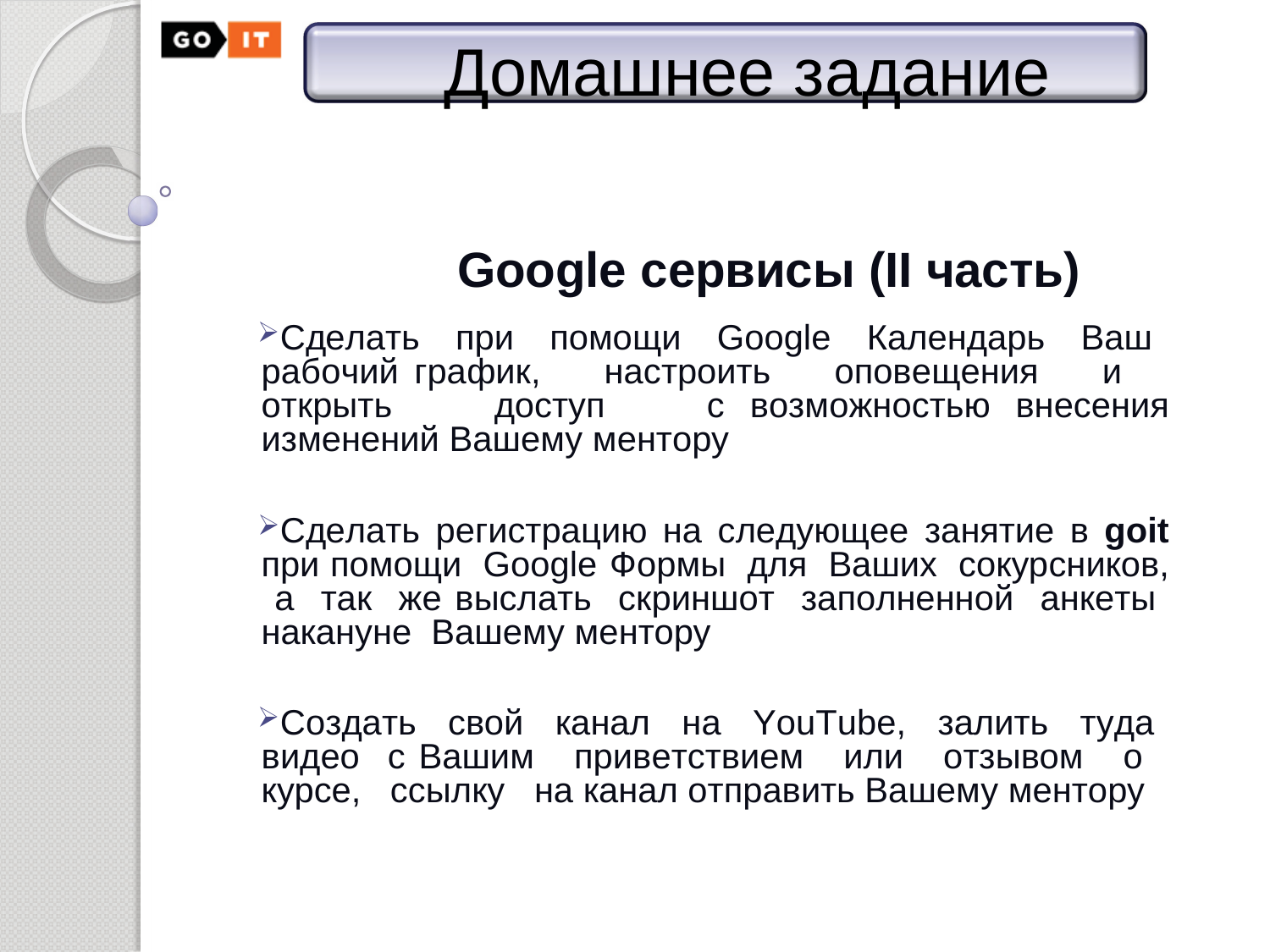

# Домашнее задание
Google сервисы (ІІ часть)
Сделать  при  помощи  Google  Календарь  Ваш  рабочий график,    настроить    оповещения    и    открыть    доступ    с возможностью внесения изменений Вашему ментору

Cделать регистрацию на следующее занятие в goit при помощи  Google Формы  для  Ваших  сокурсников,  а  так  же выслать  скриншот  заполненной  анкеты  накануне  Вашему ментору

Создать  свой  канал  на  YouTube,  залить  туда  видео  с Вашим   приветствием   или   отзывом   о   курсе,   ссылку   на канал отправить Вашему ментору